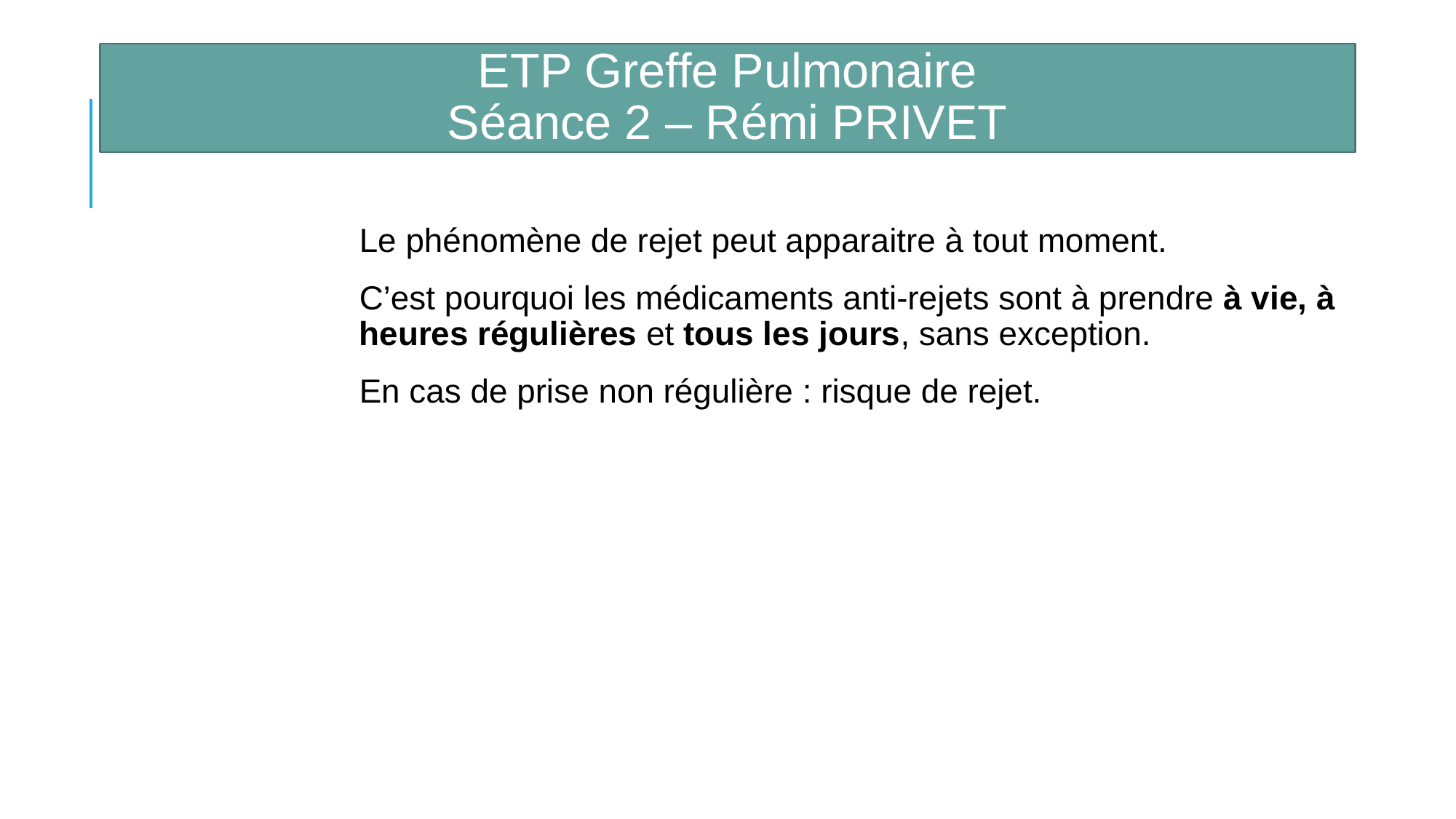

ETP Greffe Pulmonaire
Séance 2 – Rémi PRIVET
Le phénomène de rejet peut apparaitre à tout moment.
C’est pourquoi les médicaments anti-rejets sont à prendre à vie, à heures régulières et tous les jours, sans exception.
En cas de prise non régulière : risque de rejet.